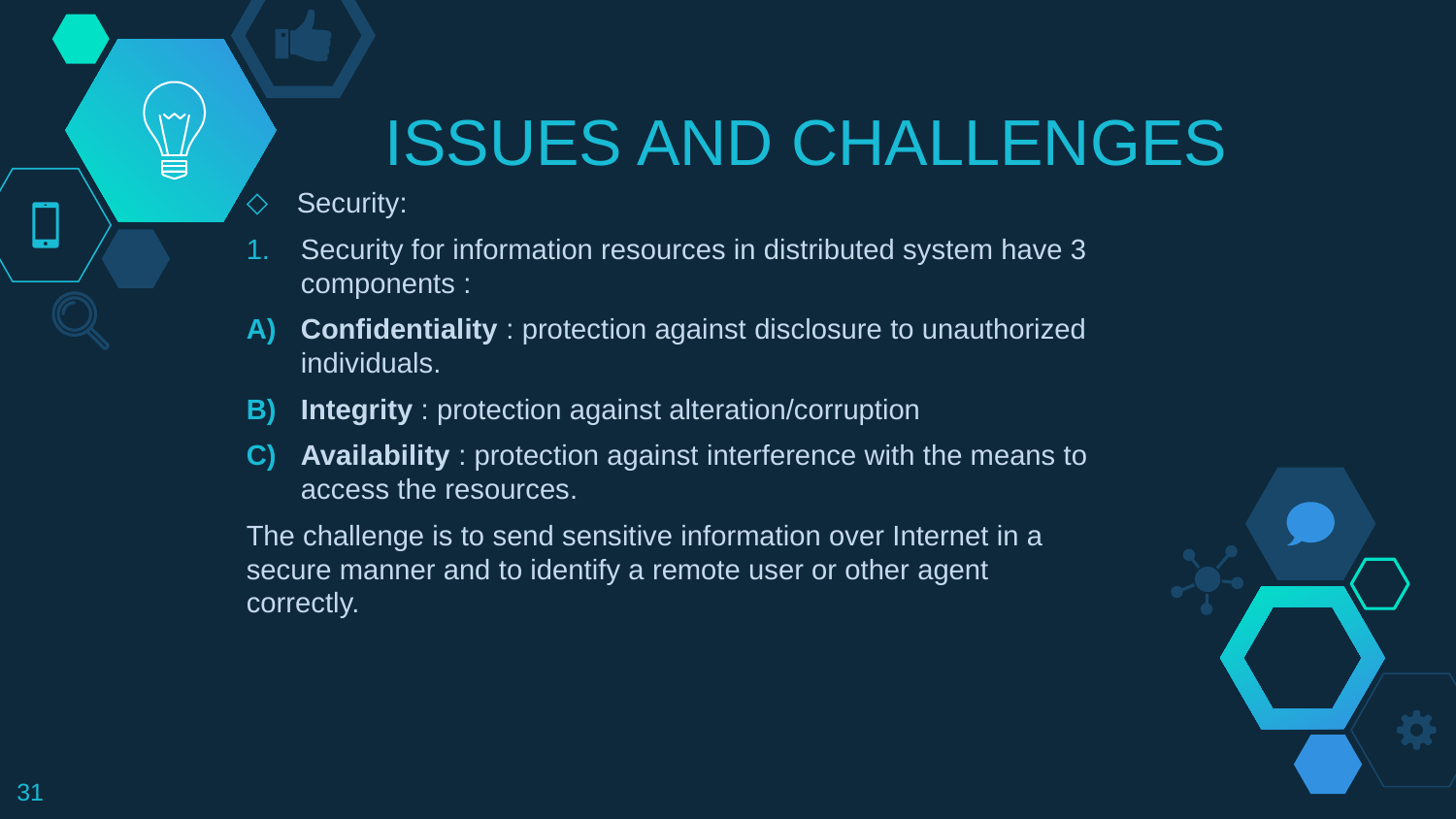

# ISSUES AND CHALLENGES
Security:
Security for information resources in distributed system have 3 components :
Confidentiality : protection against disclosure to unauthorized individuals.
Integrity : protection against alteration/corruption
Availability : protection against interference with the means to access the resources.
The challenge is to send sensitive information over Internet in a secure manner and to identify a remote user or other agent correctly.

31